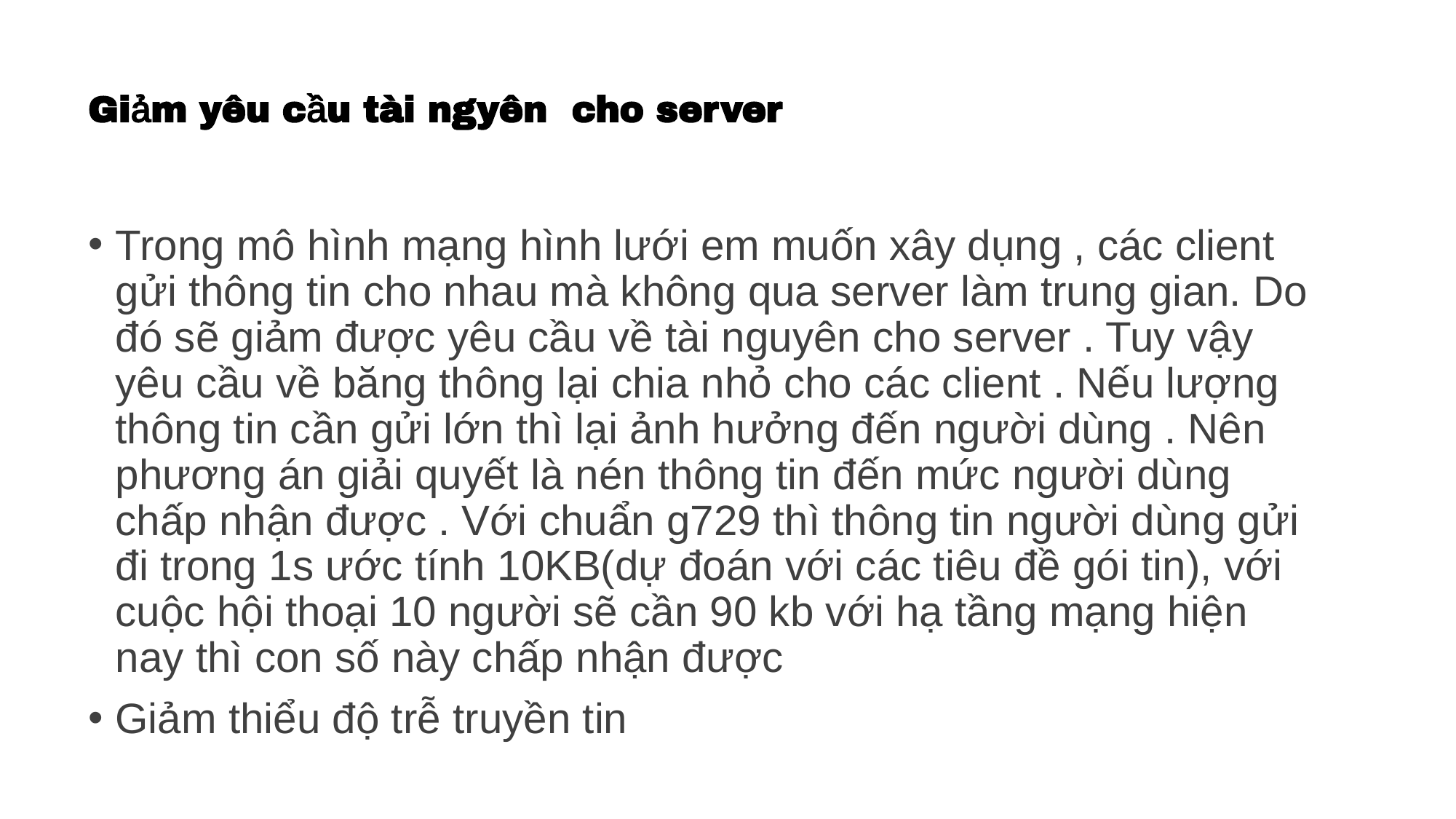

# Giảm yêu cầu tài ngyên  cho server
Trong mô hình mạng hình lưới em muốn xây dụng , các client gửi thông tin cho nhau mà không qua server làm trung gian. Do đó sẽ giảm được yêu cầu về tài nguyên cho server . Tuy vậy yêu cầu về băng thông lại chia nhỏ cho các client . Nếu lượng thông tin cần gửi lớn thì lại ảnh hưởng đến người dùng . Nên phương án giải quyết là nén thông tin đến mức người dùng chấp nhận được . Với chuẩn g729 thì thông tin người dùng gửi đi trong 1s ước tính 10KB(dự đoán với các tiêu đề gói tin), với cuộc hội thoại 10 người sẽ cần 90 kb với hạ tầng mạng hiện nay thì con số này chấp nhận được
Giảm thiểu độ trễ truyền tin